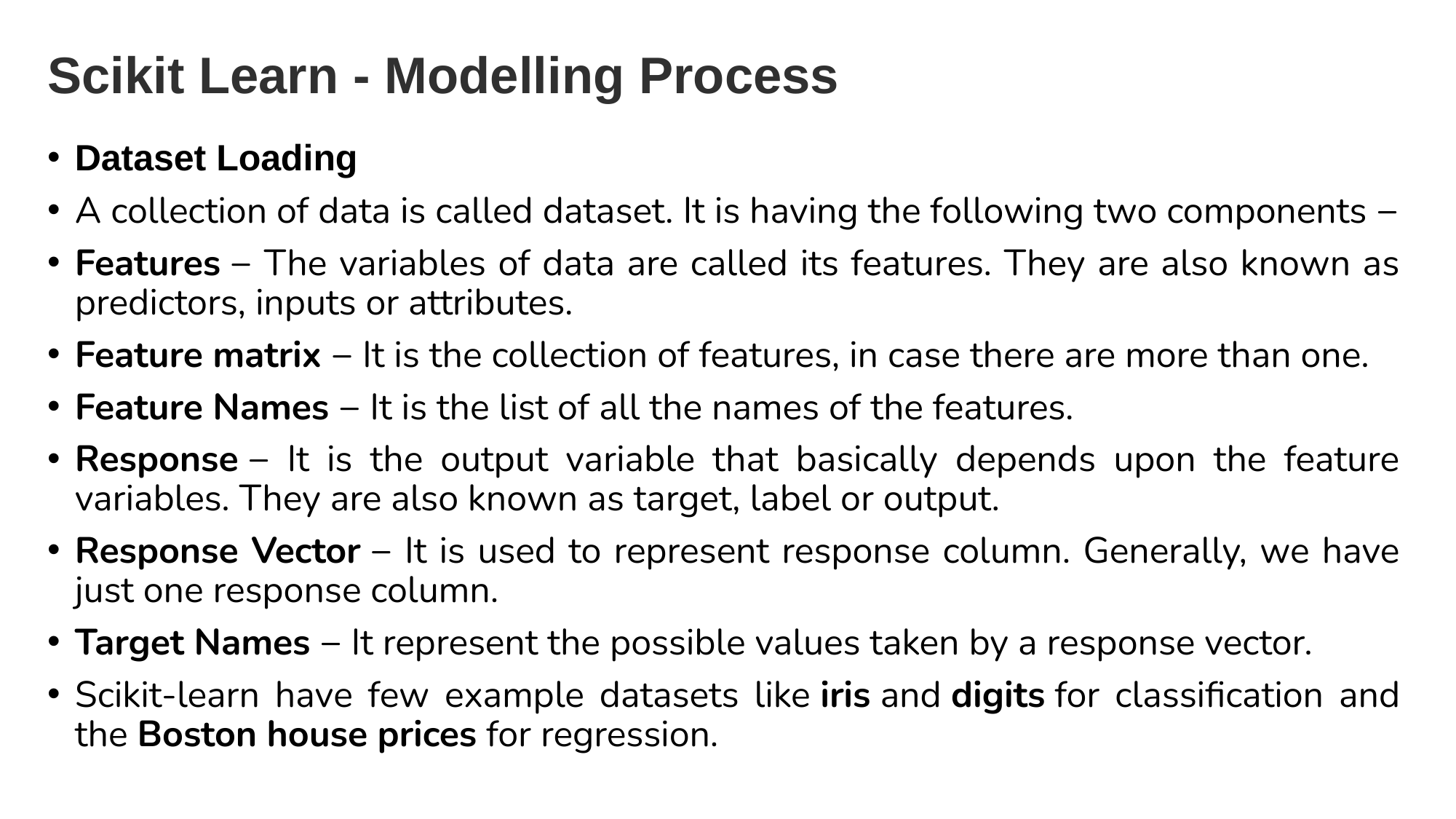

# Scikit Learn - Modelling Process
Dataset Loading
A collection of data is called dataset. It is having the following two components −
Features − The variables of data are called its features. They are also known as predictors, inputs or attributes.
Feature matrix − It is the collection of features, in case there are more than one.
Feature Names − It is the list of all the names of the features.
Response − It is the output variable that basically depends upon the feature variables. They are also known as target, label or output.
Response Vector − It is used to represent response column. Generally, we have just one response column.
Target Names − It represent the possible values taken by a response vector.
Scikit-learn have few example datasets like iris and digits for classification and the Boston house prices for regression.